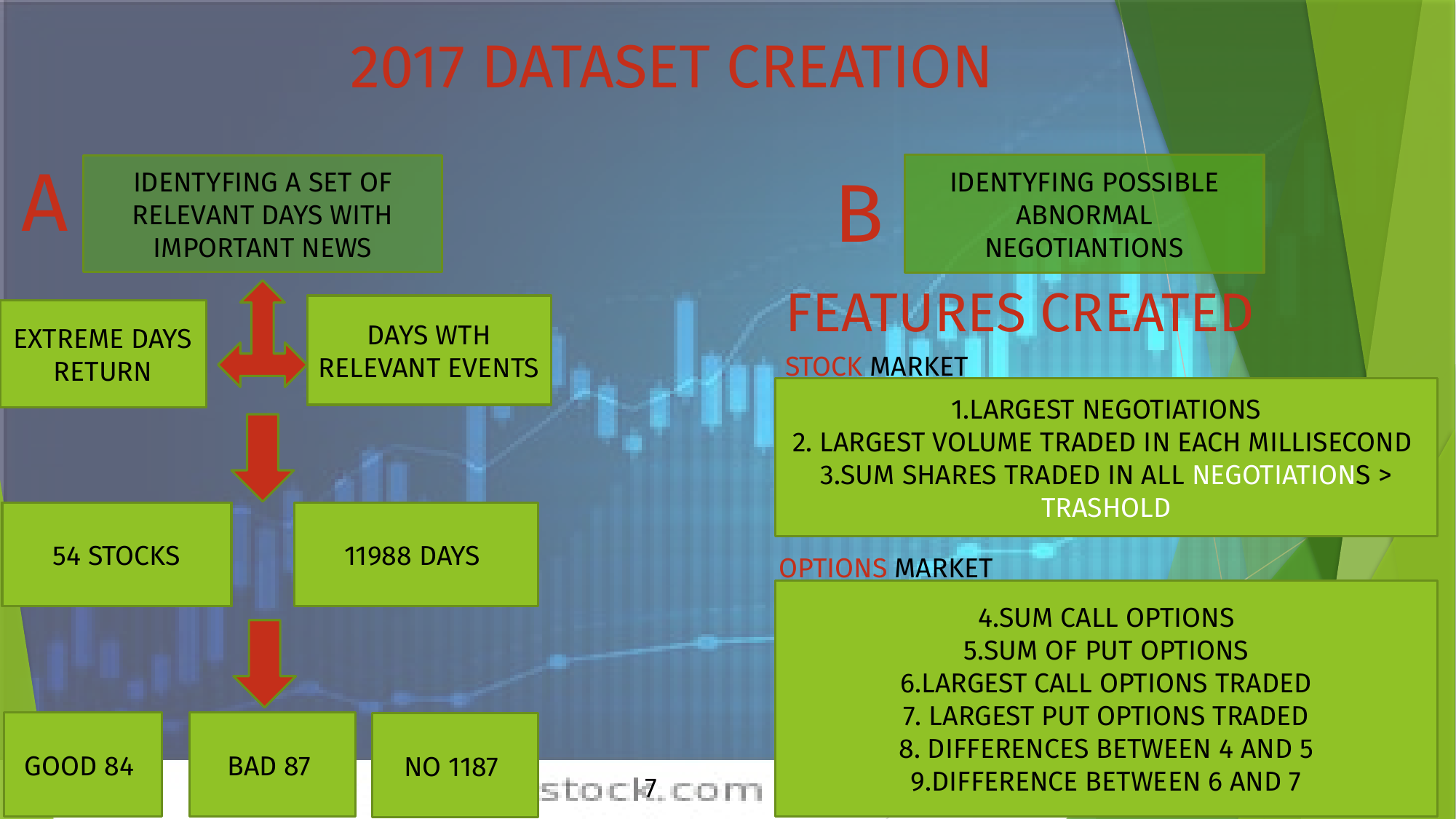

2017 DATASET CREATION
A
B
IDENTYFING POSSIBLE ABNORMAL NEGOTIANTIONS
IDENTYFING A SET OF RELEVANT DAYS WITH IMPORTANT NEWS
# FEATURES CREATED

DAYS WTH RELEVANT EVENTS
EXTREME DAYS RETURN
STOCK MARKET
1.LARGEST NEGOTIATIONS
2. LARGEST VOLUME TRADED IN EACH MILLISECOND
3.SUM SHARES TRADED IN ALL NEGOTIATIONS > TRASHOLD

54 STOCKS
11988 DAYS
OPTIONS MARKET
4.SUM CALL OPTIONS
5.SUM OF PUT OPTIONS
6.LARGEST CALL OPTIONS TRADED
7. LARGEST PUT OPTIONS TRADED
8. DIFFERENCES BETWEEN 4 AND 5
9.DIFFERENCE BETWEEN 6 AND 7

GOOD 84
BAD 87
NO 1187
7
7
DAYS

GOOD EVENTS (84 DAYS)

BAD EVENTS (87)

NO EVENTS (11817)